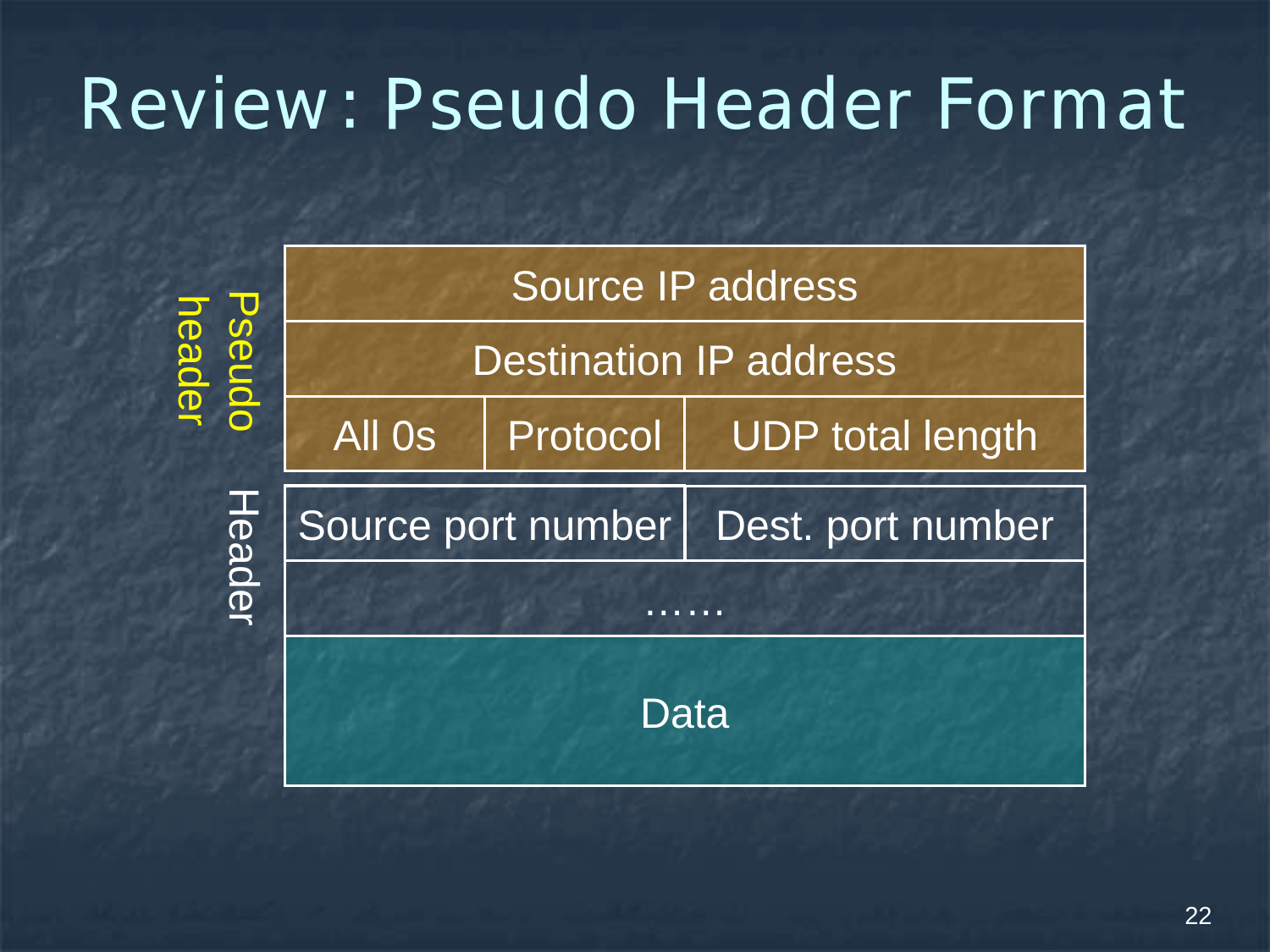

# Review: Pseudo Header Format
Source IP address
Pseudo
header
Destination IP address
All 0s
Protocol
UDP total length
Source port number
Header
Dest. port number
……
Data
22